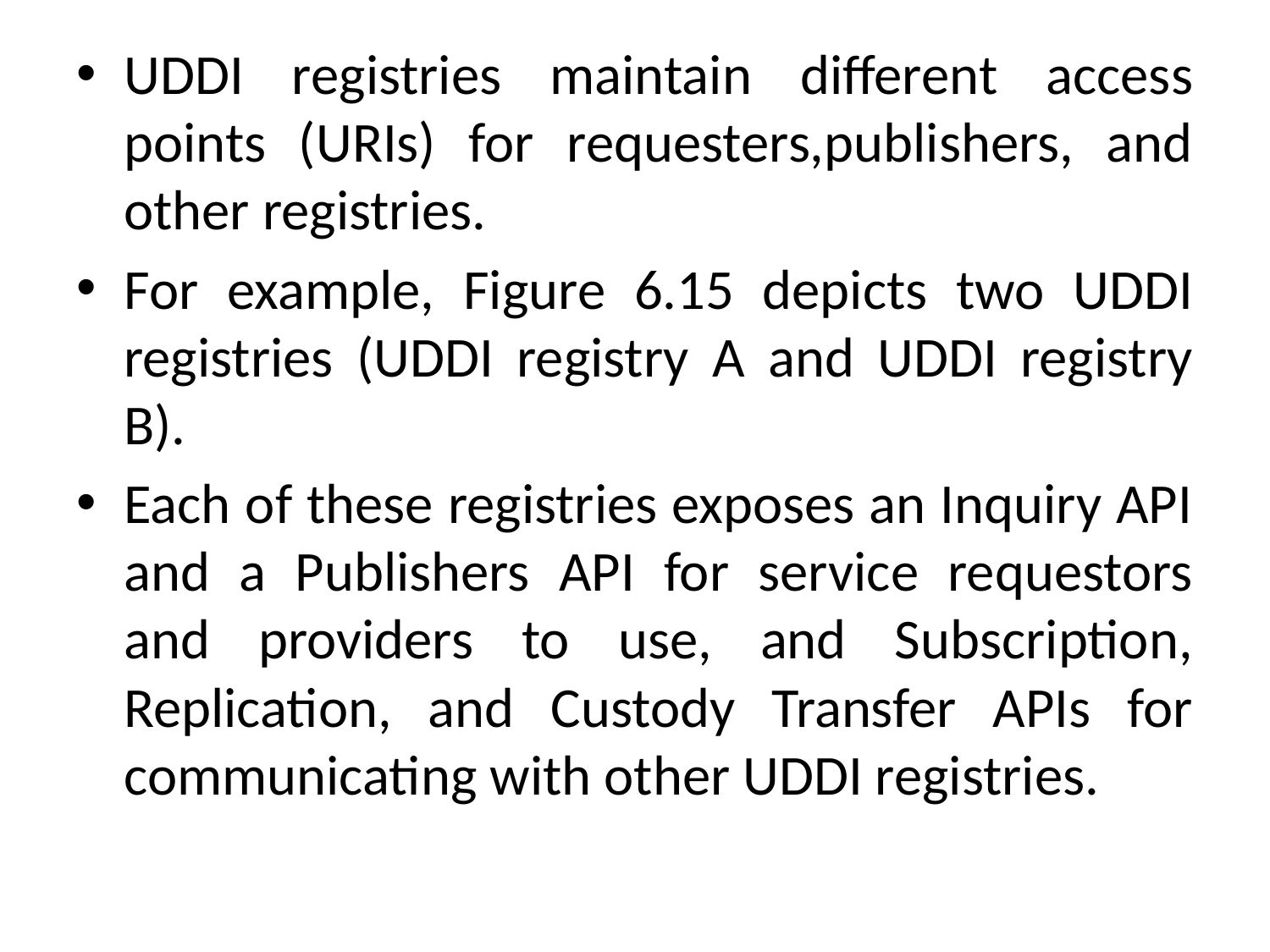

UDDI registries maintain different access points (URIs) for requesters,publishers, and other registries.
For example, Figure 6.15 depicts two UDDI registries (UDDI registry A and UDDI registry B).
Each of these registries exposes an Inquiry API and a Publishers API for service requestors and providers to use, and Subscription, Replication, and Custody Transfer APIs for communicating with other UDDI registries.